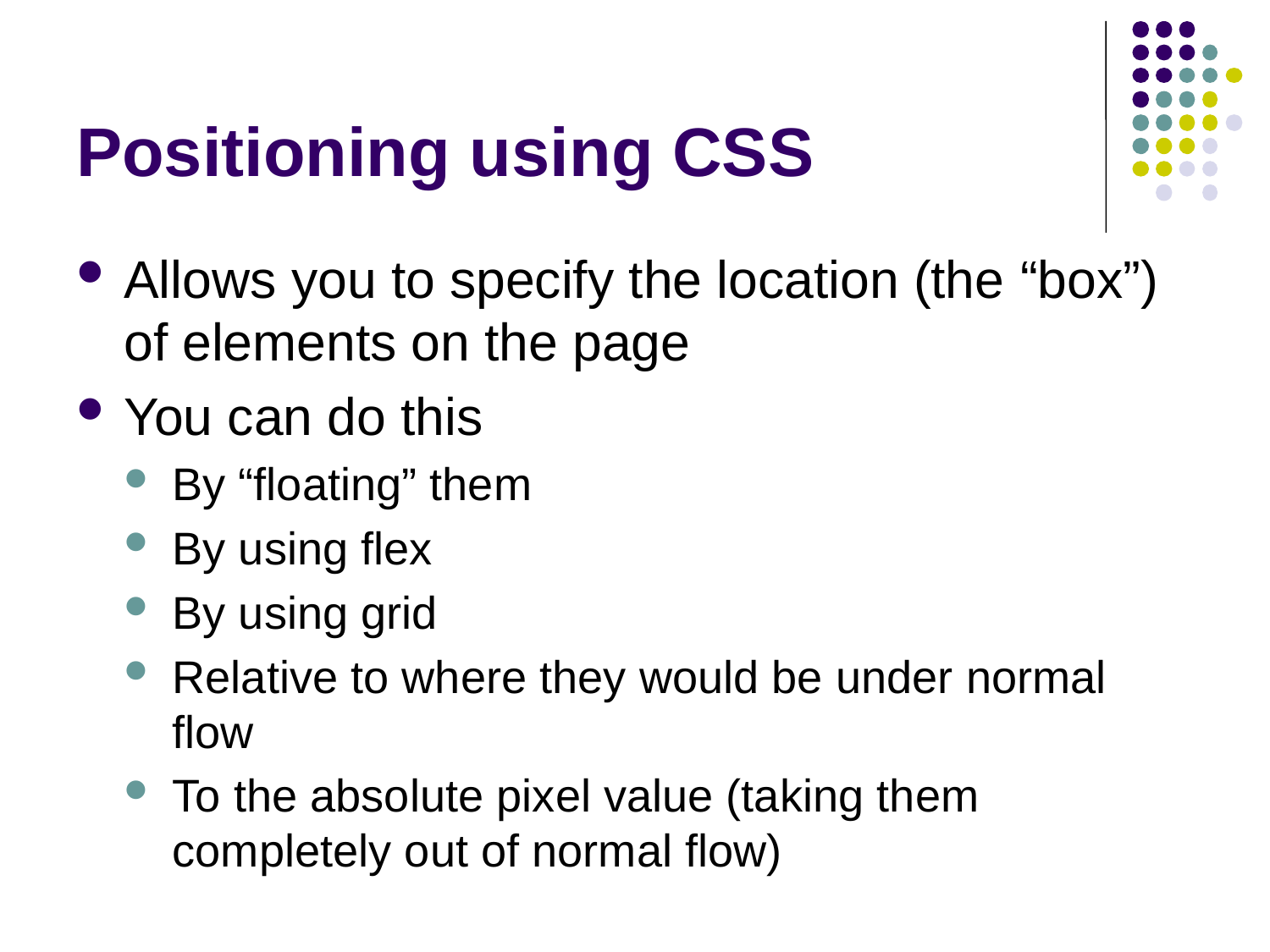

# Positioning using CSS
Allows you to specify the location (the “box”)  of elements on the page
You can do this
By “floating” them
By using flex
By using grid
Relative to where they would be under normal flow
To the absolute pixel value (taking them completely out of normal flow)